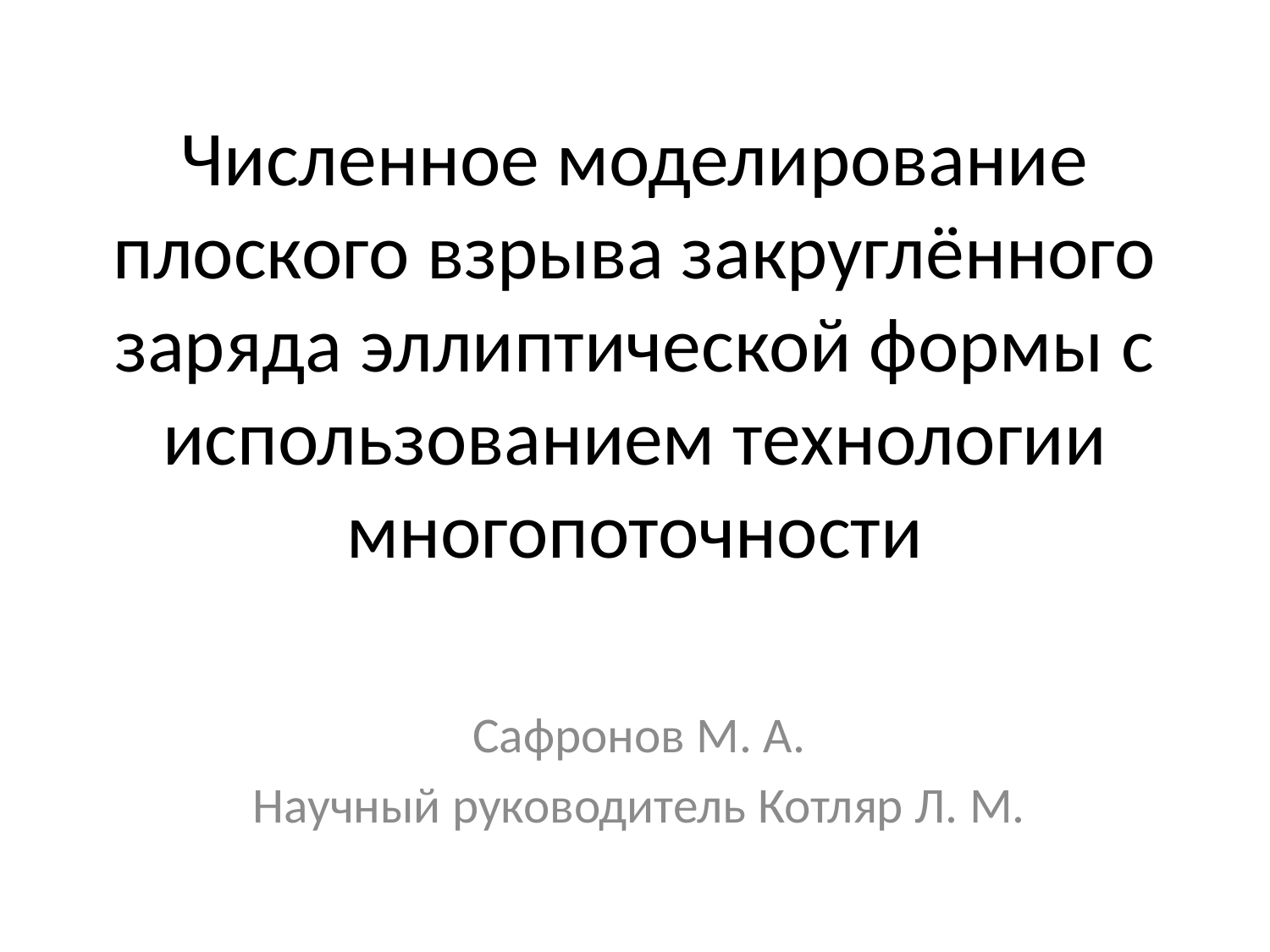

# Численное моделирование плоского взрыва закруглённого заряда эллиптической формы с использованием технологии многопоточности
Сафронов М. А.
Научный руководитель Котляр Л. М.